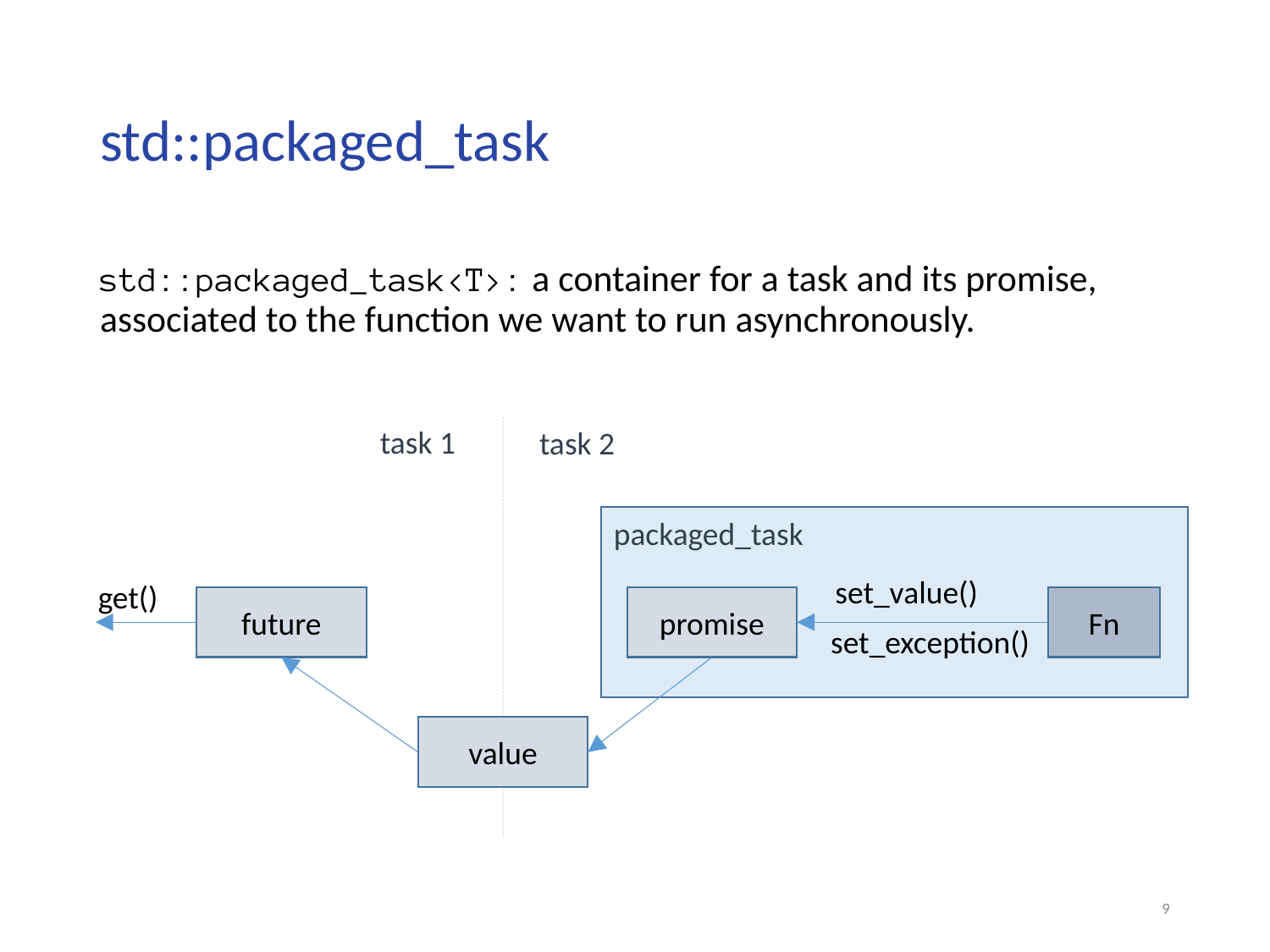

# std::packaged_task
std::packaged_task<T>: a container for a task and its promise, associated to the function we want to run asynchronously.
task 1
task 2
packaged_task
set_value()
get()
future
promise
Fn
set_exception()
value
9